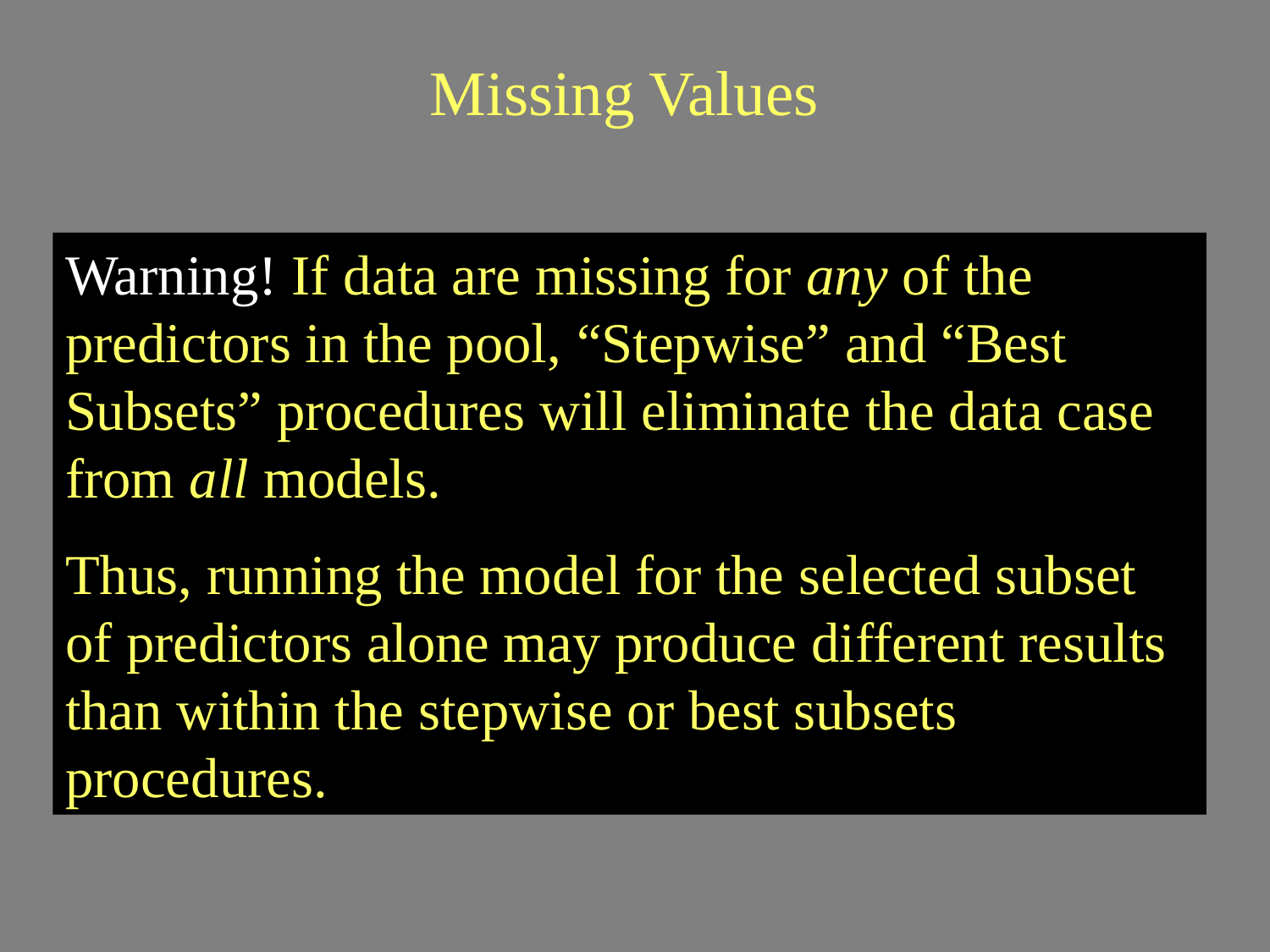

# Missing Values
Warning! If data are missing for any of the predictors in the pool, “Stepwise” and “Best Subsets” procedures will eliminate the data case from all models.
Thus, running the model for the selected subset of predictors alone may produce different results than within the stepwise or best subsets procedures.